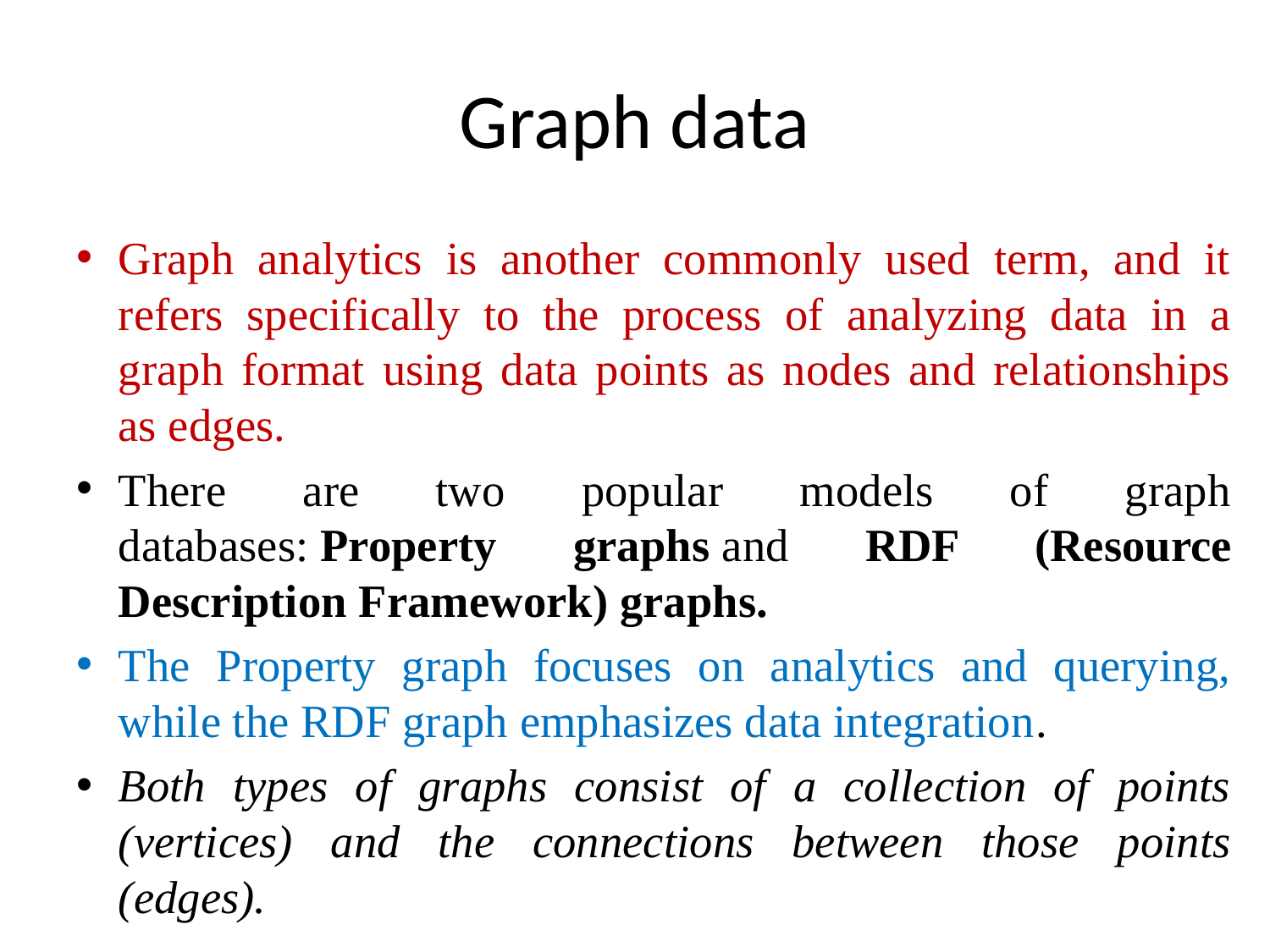

# Graph data
Graph analytics is another commonly used term, and it refers specifically to the process of analyzing data in a graph format using data points as nodes and relationships as edges.
There are two popular models of graph databases: Property graphs and RDF (Resource Description Framework) graphs.
The Property graph focuses on analytics and querying, while the RDF graph emphasizes data integration.
Both types of graphs consist of a collection of points (vertices) and the connections between those points (edges).